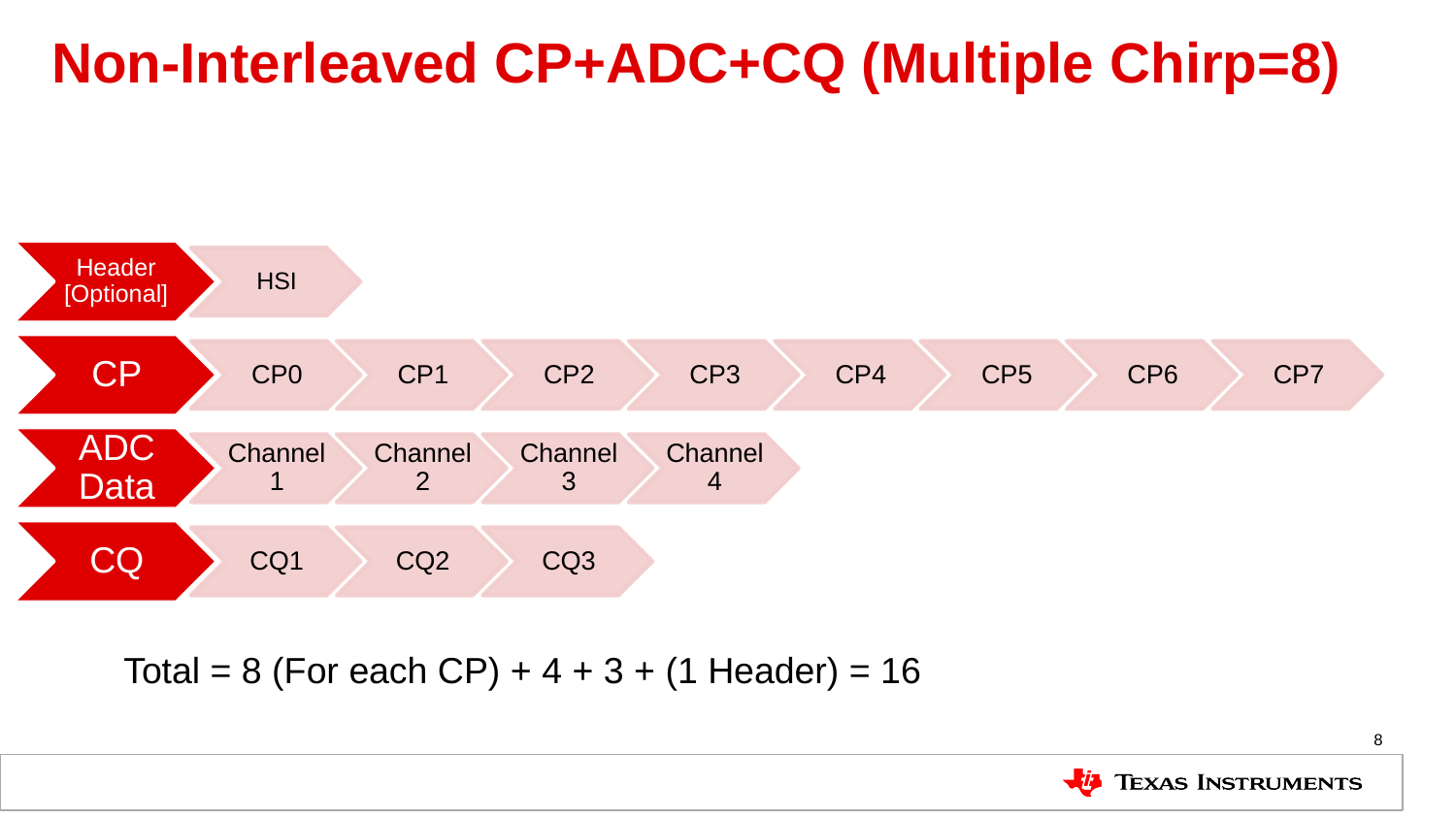

# Non-Interleaved CP+ADC+CQ (Multiple Chirp=8)
Header [Optional]
HSI
CP
CP0
CP1
CP2
CP3
CP4
CP5
CP6
CP7
ADC Data
Channel 1
Channel 2
Channel 3
Channel 4
CQ
CQ1
CQ2
CQ3
Total = 8 (For each CP) + 4 + 3 + (1 Header) = 16
8